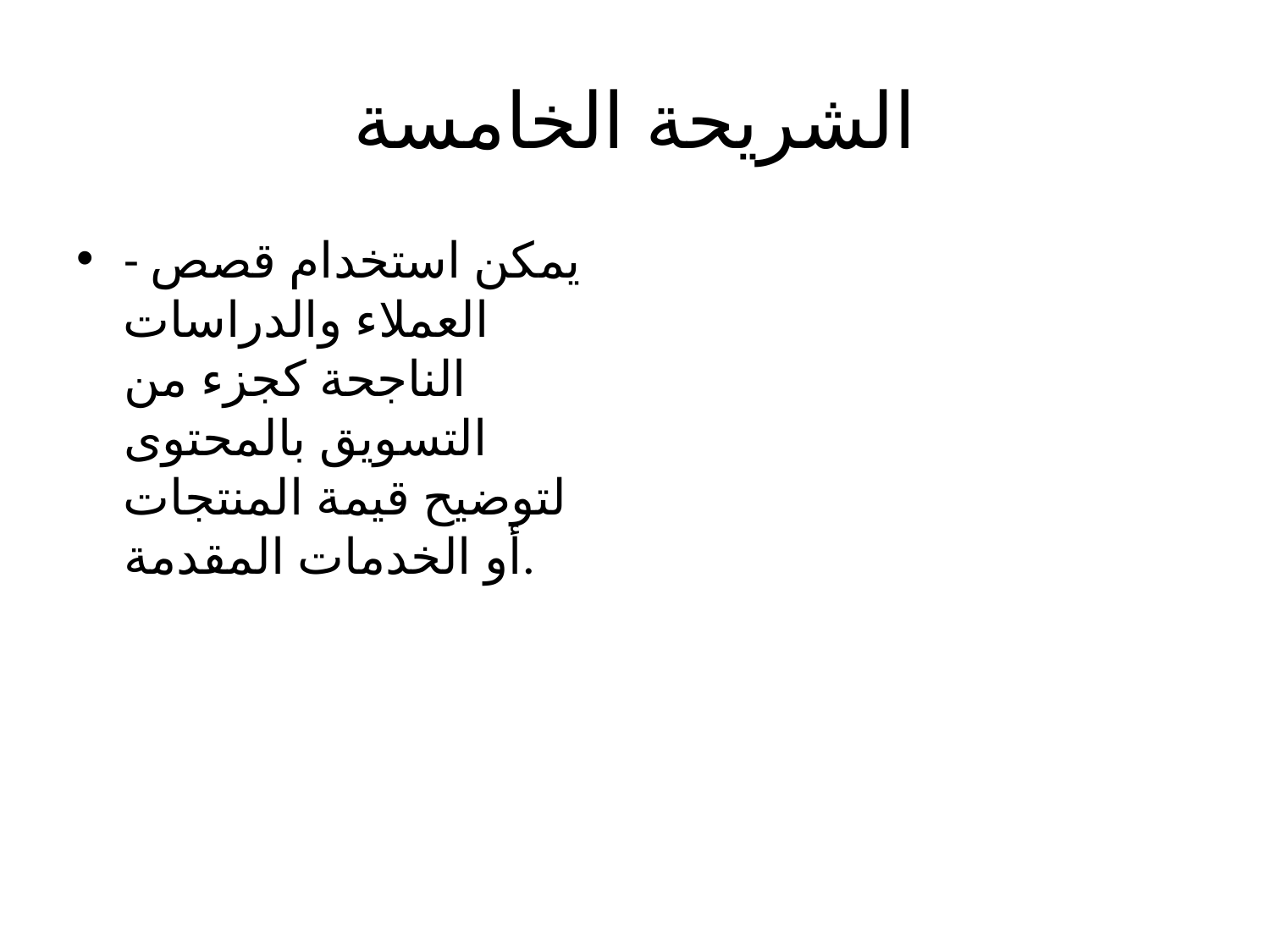

# الشريحة الخامسة
- يمكن استخدام قصص العملاء والدراسات الناجحة كجزء من التسويق بالمحتوى لتوضيح قيمة المنتجات أو الخدمات المقدمة.